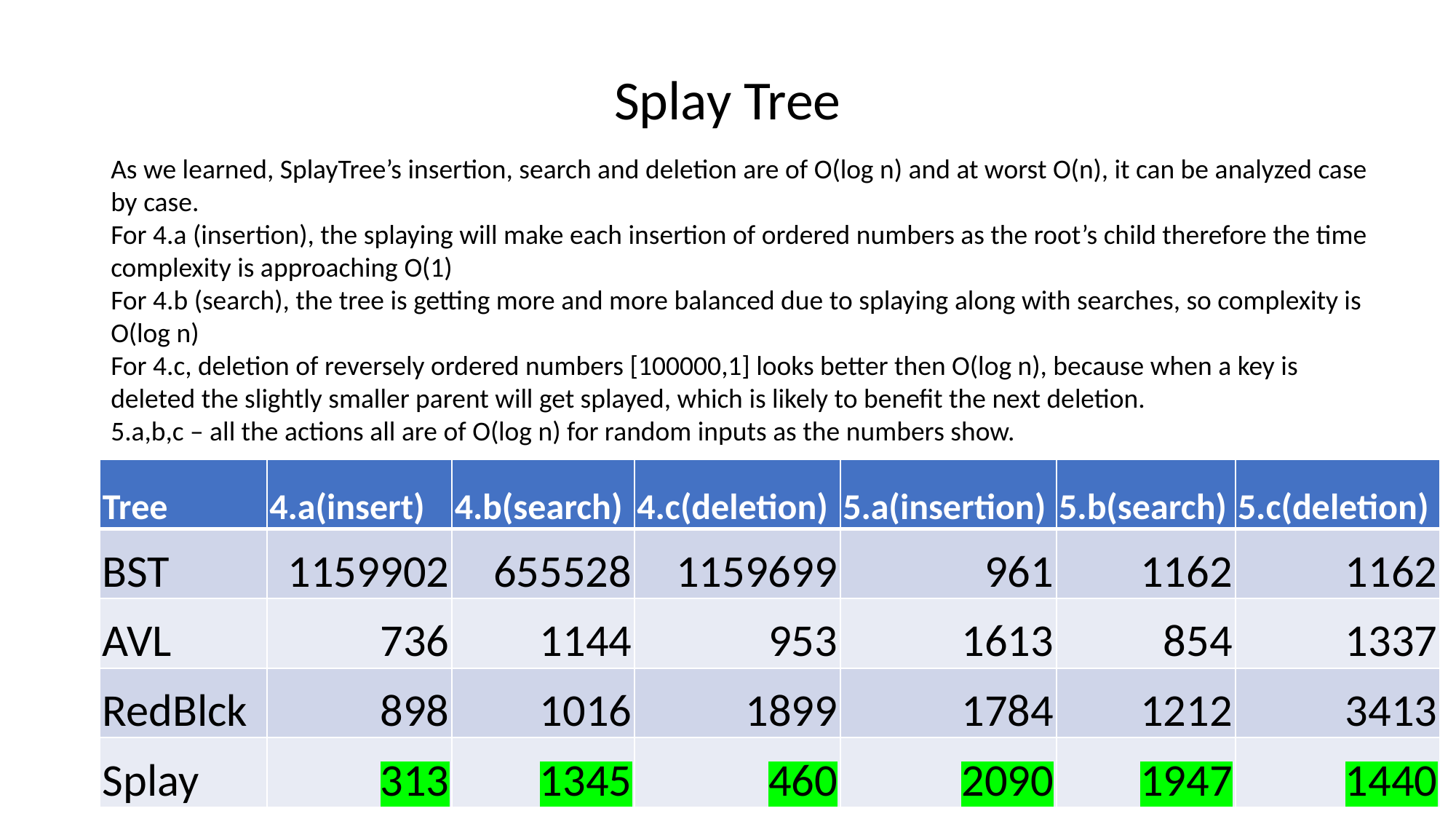

Splay Tree
As we learned, SplayTree’s insertion, search and deletion are of O(log n) and at worst O(n), it can be analyzed case by case.
For 4.a (insertion), the splaying will make each insertion of ordered numbers as the root’s child therefore the time complexity is approaching O(1)
For 4.b (search), the tree is getting more and more balanced due to splaying along with searches, so complexity is O(log n)
For 4.c, deletion of reversely ordered numbers [100000,1] looks better then O(log n), because when a key is deleted the slightly smaller parent will get splayed, which is likely to benefit the next deletion.
5.a,b,c – all the actions all are of O(log n) for random inputs as the numbers show.

| Tree | 4.a(insert) | 4.b(search) | 4.c(deletion) | 5.a(insertion) | 5.b(search) | 5.c(deletion) |
| --- | --- | --- | --- | --- | --- | --- |
| BST | 1159902 | 655528 | 1159699 | 961 | 1162 | 1162 |
| AVL | 736 | 1144 | 953 | 1613 | 854 | 1337 |
| RedBlck | 898 | 1016 | 1899 | 1784 | 1212 | 3413 |
| Splay | 313 | 1345 | 460 | 2090 | 1947 | 1440 |